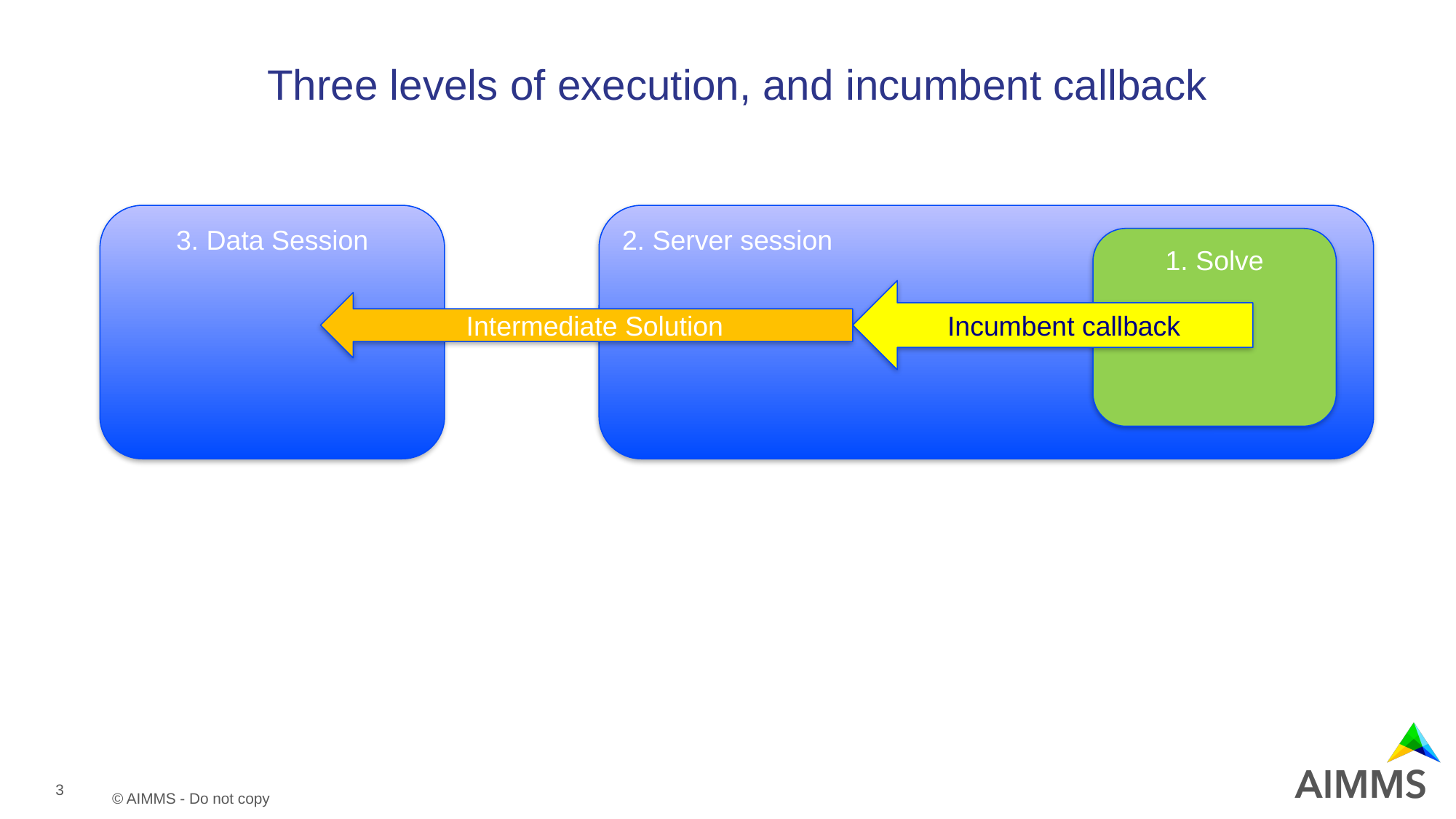

# Three levels of execution, and incumbent callback
3. Data Session
2. Server session
1. Solve
Incumbent callback
Intermediate Solution
3